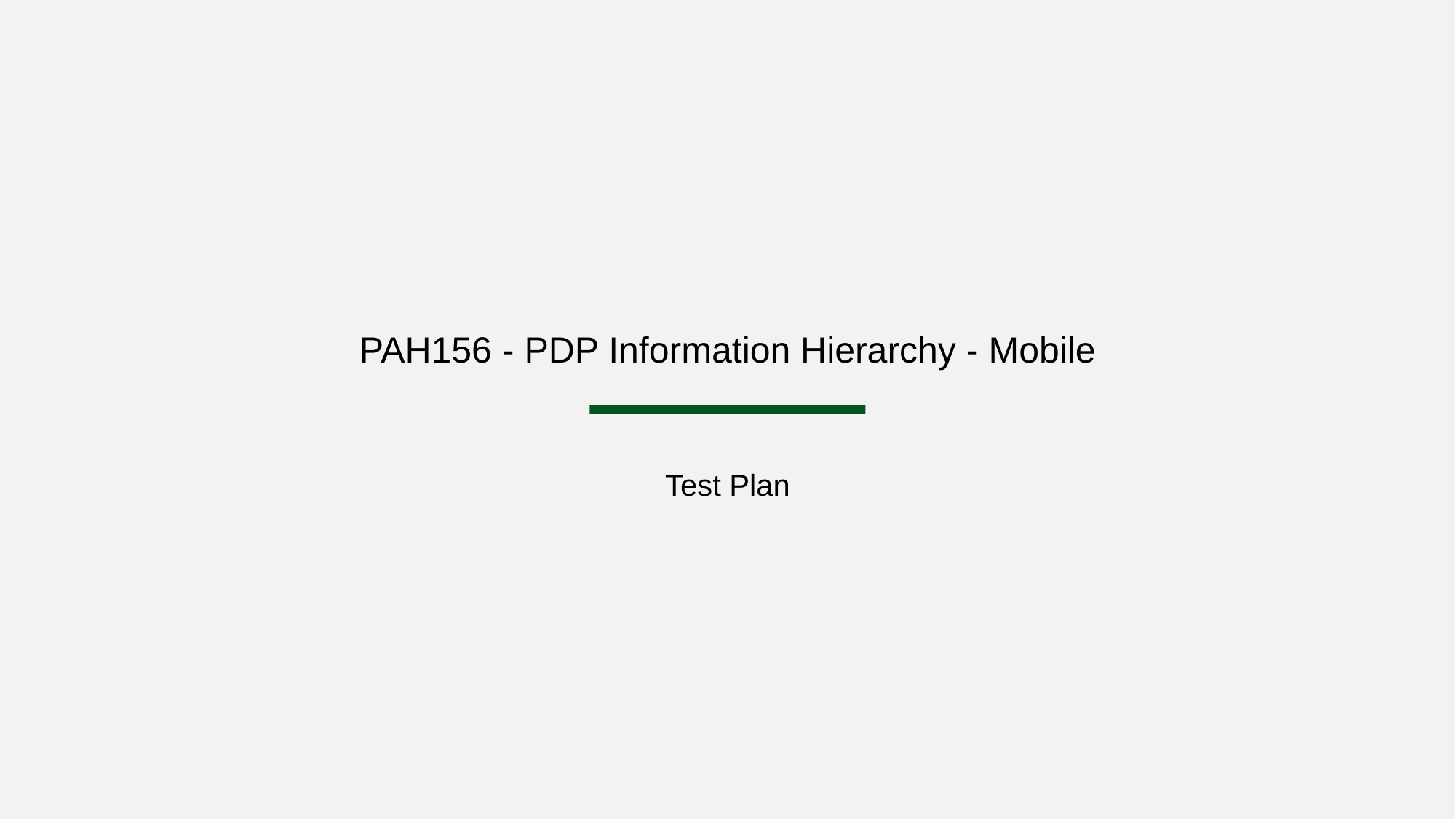

# PAH156 - PDP Information Hierarchy - Mobile
Test Plan